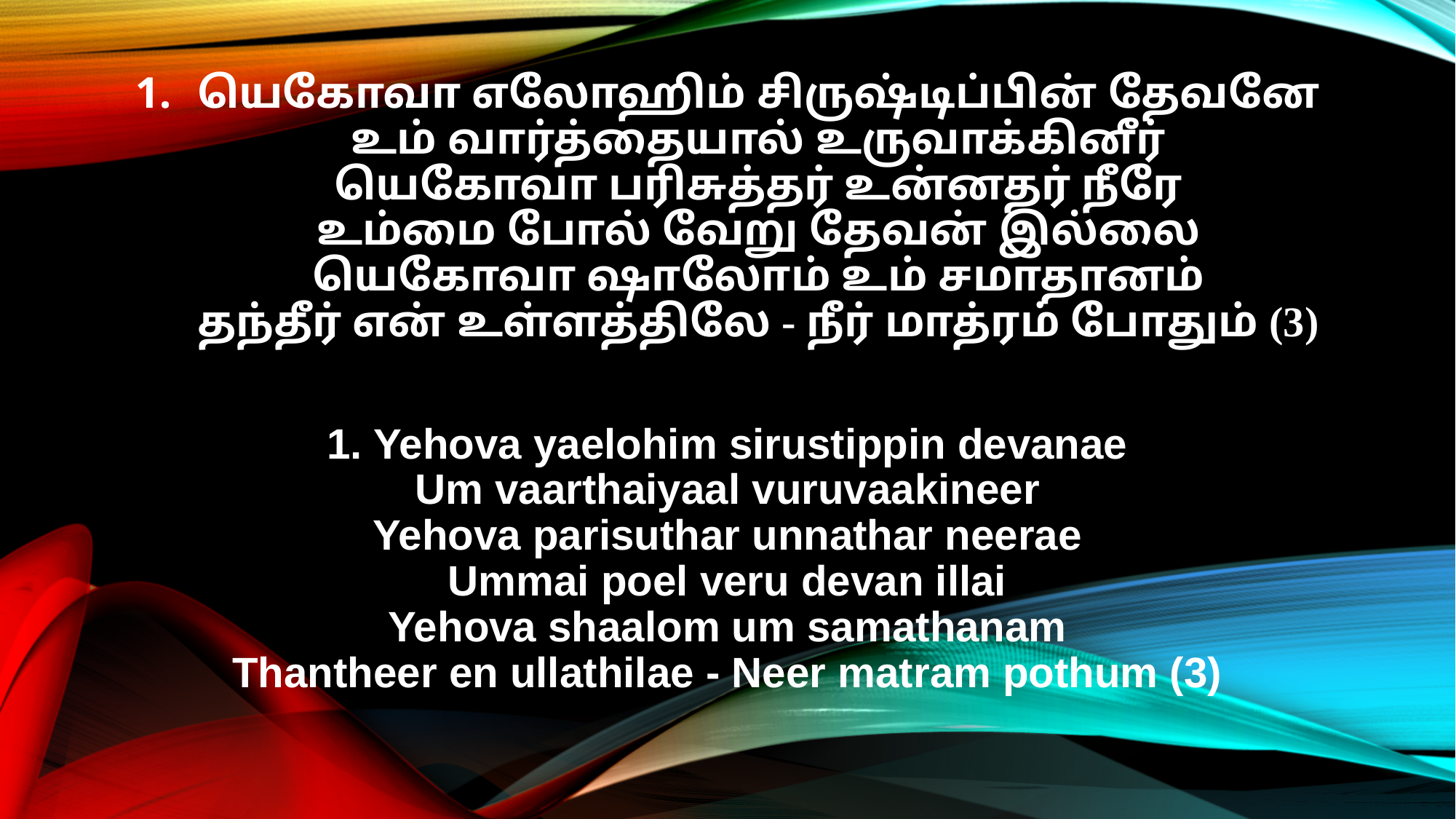

யெகோவா எலோஹிம் சிருஷ்டிப்பின் தேவனே
உம் வார்த்தையால் உருவாக்கினீர்
யெகோவா பரிசுத்தர் உன்னதர் நீரே
உம்மை போல் வேறு தேவன் இல்லை
யெகோவா ஷாலோம் உம் சமாதானம்
தந்தீர் என் உள்ளத்திலே - நீர் மாத்ரம் போதும் (3)

1. Yehova yaelohim sirustippin devanae
Um vaarthaiyaal vuruvaakineer
Yehova parisuthar unnathar neerae
Ummai poel veru devan illai
Yehova shaalom um samathanam
Thantheer en ullathilae - Neer matram pothum (3)